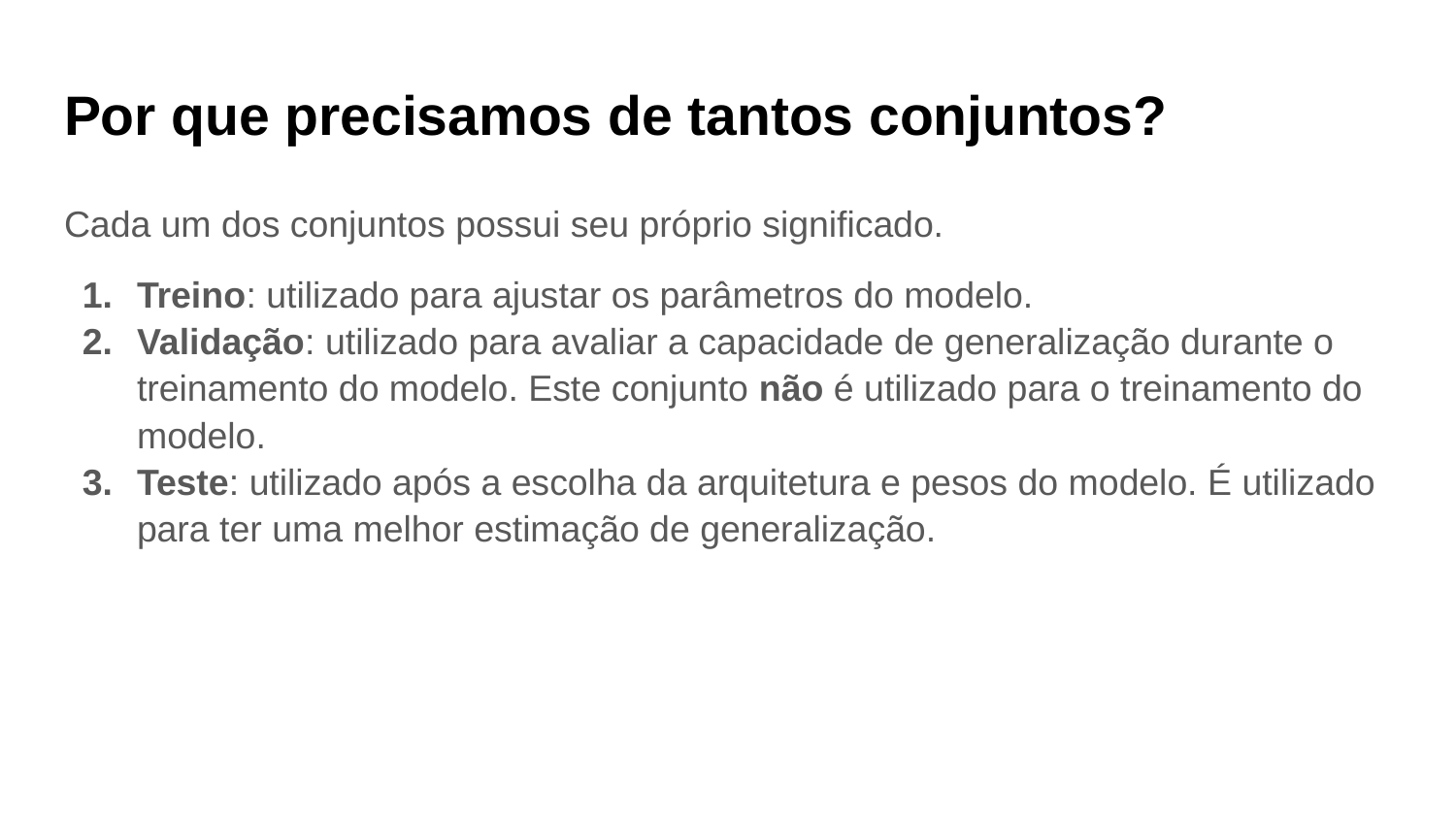

# Por que precisamos de tantos conjuntos?
Cada um dos conjuntos possui seu próprio significado.
Treino: utilizado para ajustar os parâmetros do modelo.
Validação: utilizado para avaliar a capacidade de generalização durante o treinamento do modelo. Este conjunto não é utilizado para o treinamento do modelo.
Teste: utilizado após a escolha da arquitetura e pesos do modelo. É utilizado para ter uma melhor estimação de generalização.